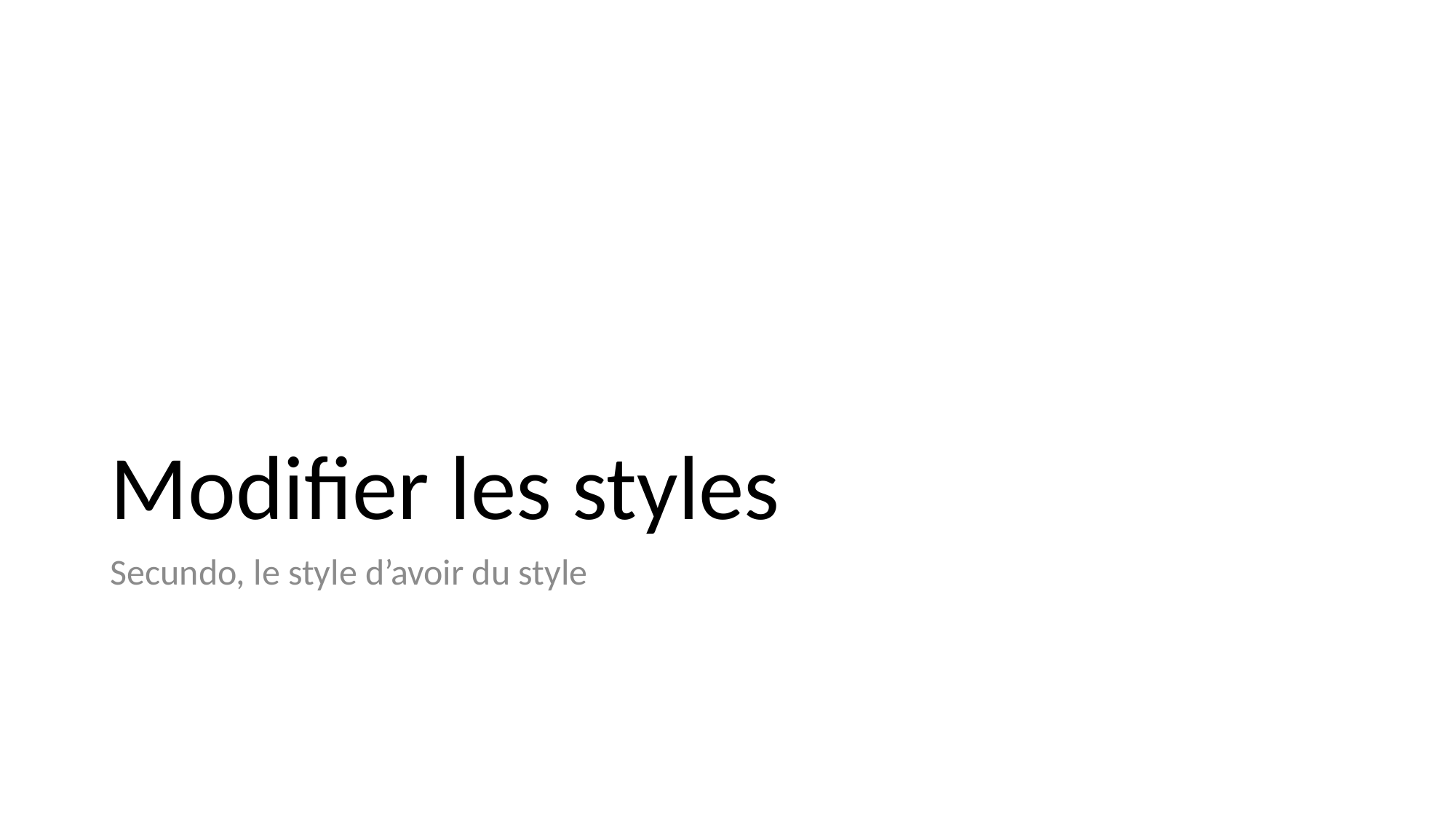

# Modifier les styles
Secundo, le style d’avoir du style